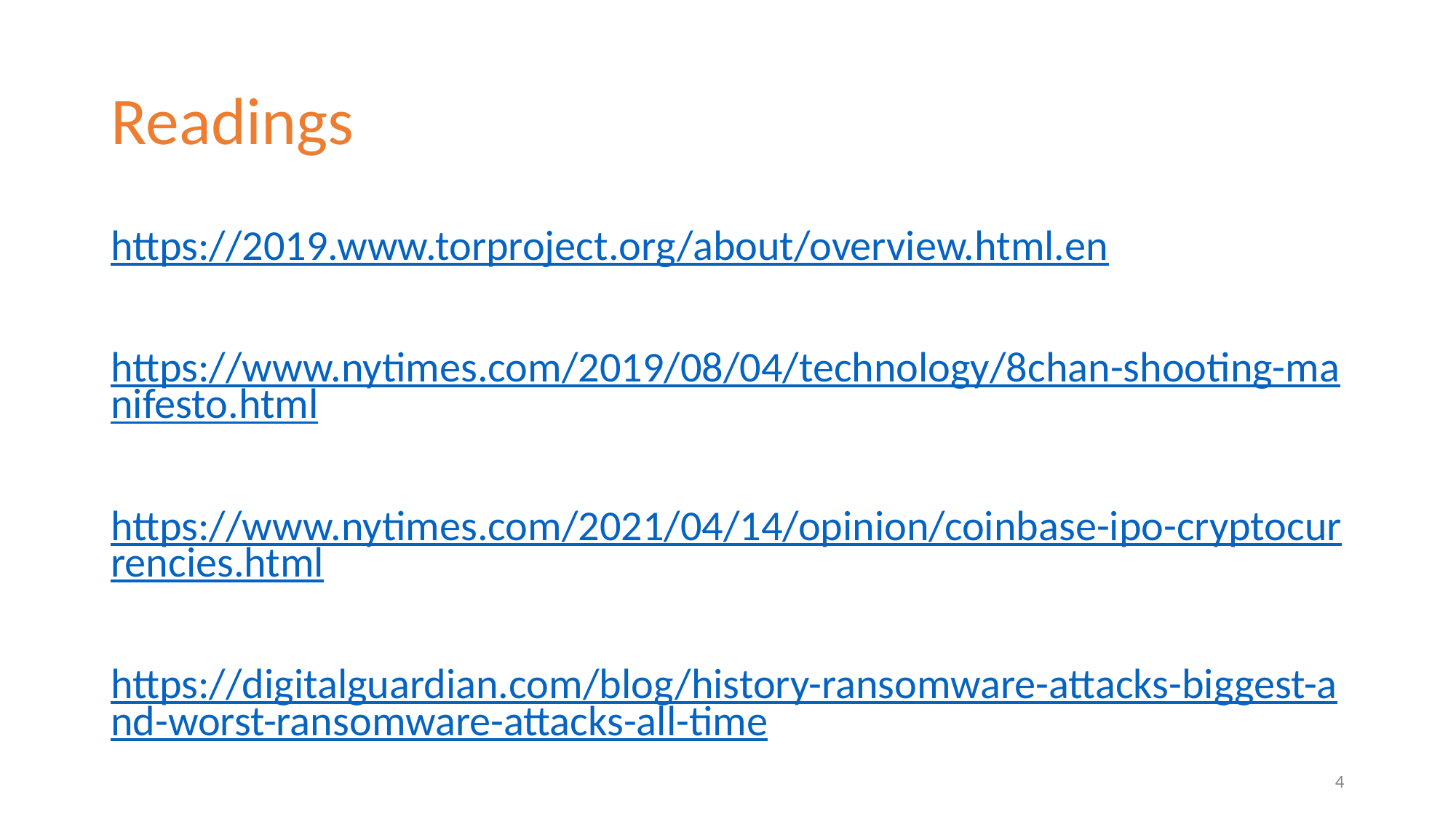

# Readings
https://2019.www.torproject.org/about/overview.html.en

https://www.nytimes.com/2019/08/04/technology/8chan-shooting-manifesto.html

https://www.nytimes.com/2021/04/14/opinion/coinbase-ipo-cryptocurrencies.html

https://digitalguardian.com/blog/history-ransomware-attacks-biggest-and-worst-ransomware-attacks-all-time
4